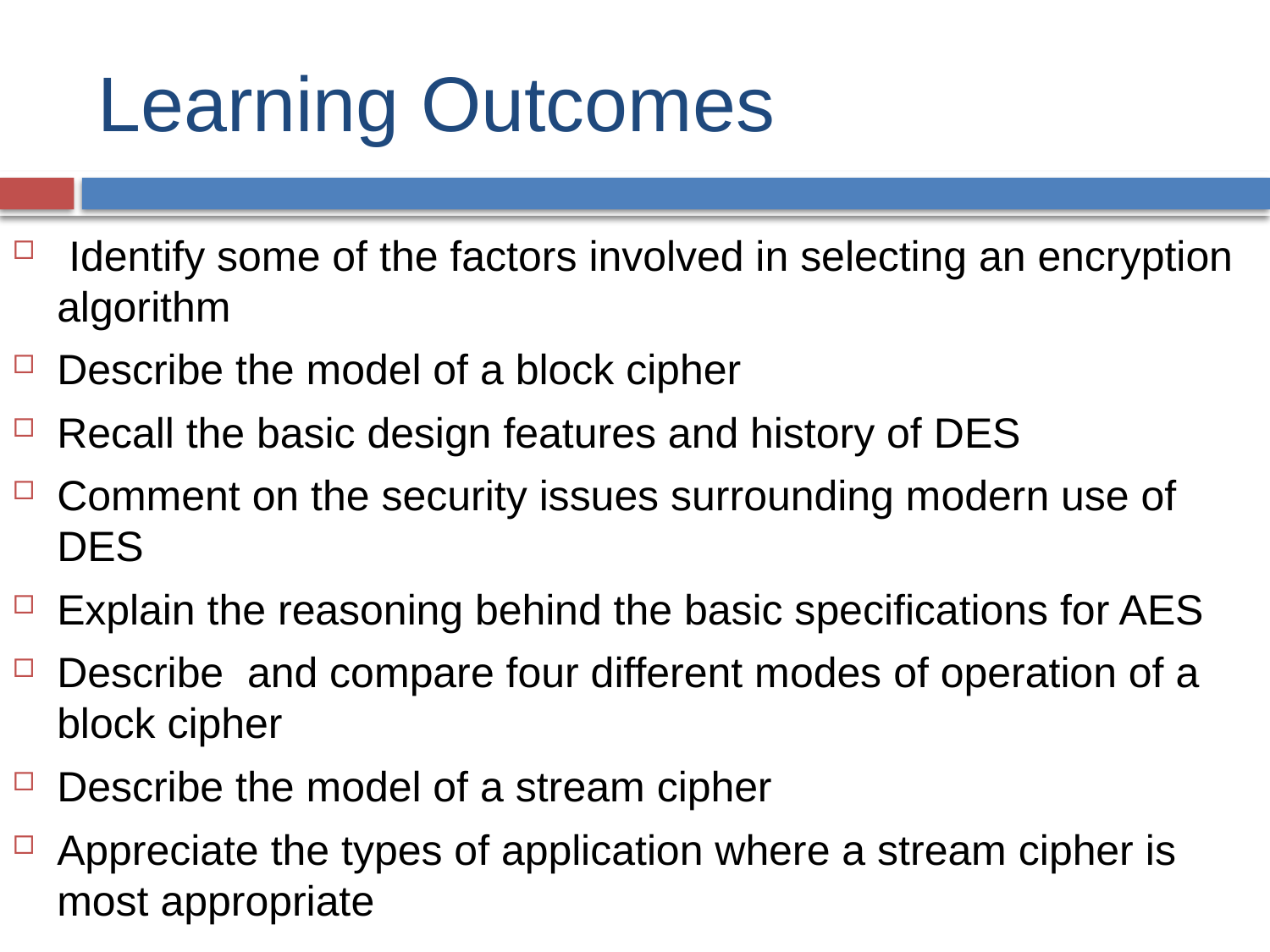

# Learning Outcomes
 Identify some of the factors involved in selecting an encryption algorithm
Describe the model of a block cipher
Recall the basic design features and history of DES
Comment on the security issues surrounding modern use of DES
Explain the reasoning behind the basic specifications for AES
Describe  and compare four different modes of operation of a block cipher
Describe the model of a stream cipher
Appreciate the types of application where a stream cipher is most appropriate